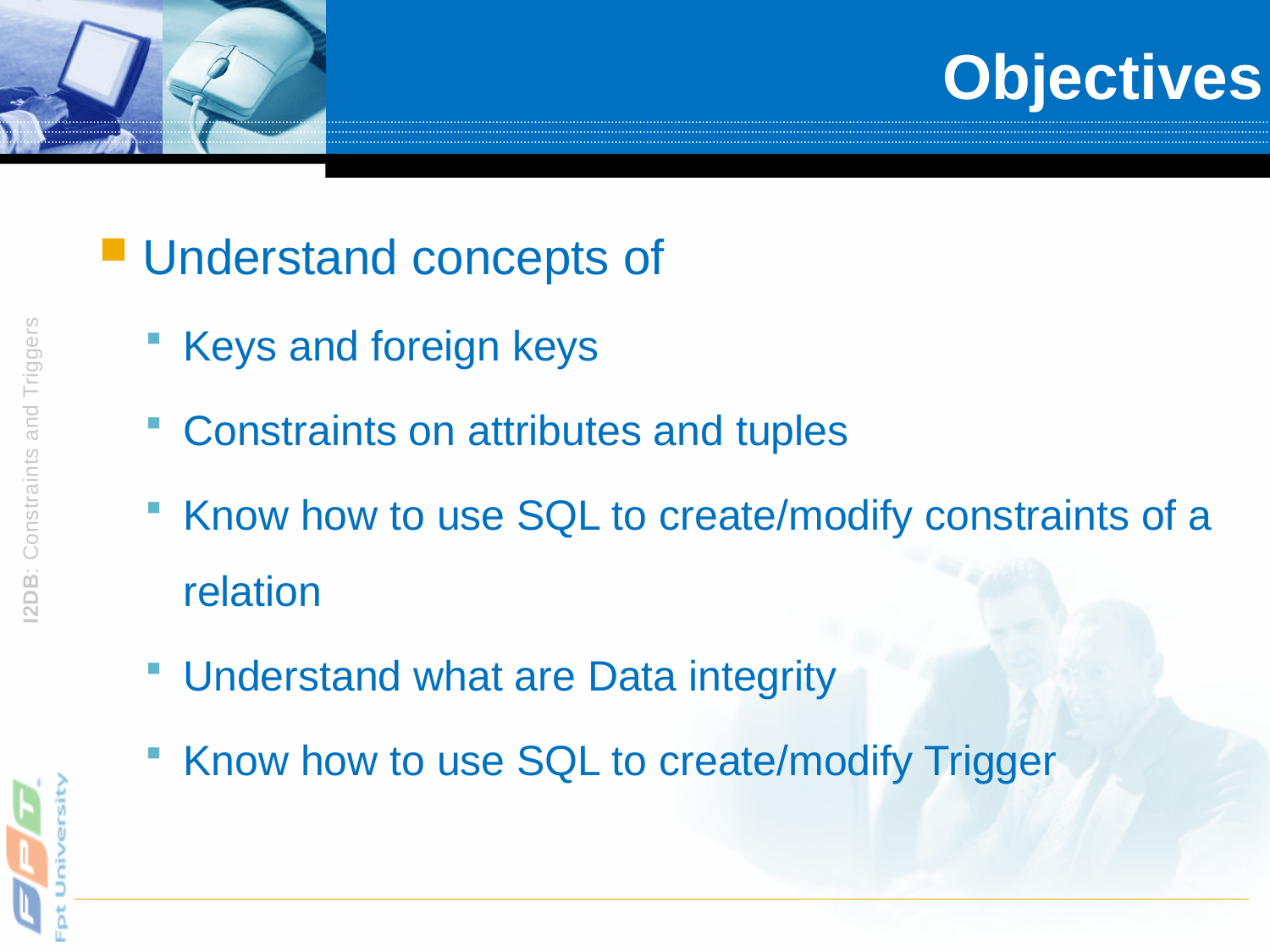

# Objectives
Understand concepts of
Keys and foreign keys
Constraints on attributes and tuples
Know how to use SQL to create/modify constraints of a relation
Understand what are Data integrity
Know how to use SQL to create/modify Trigger